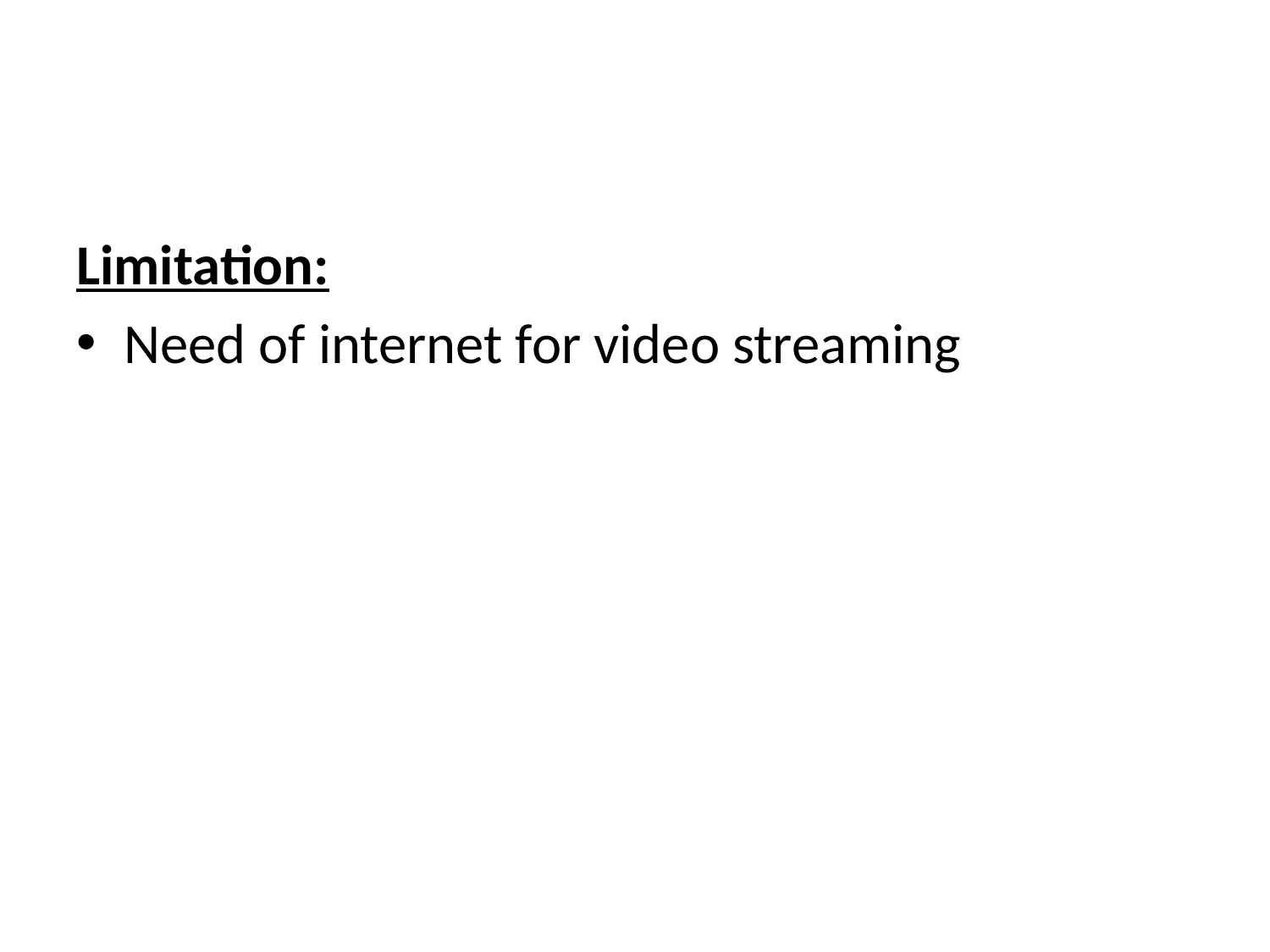

Limitation:
Need of internet for video streaming